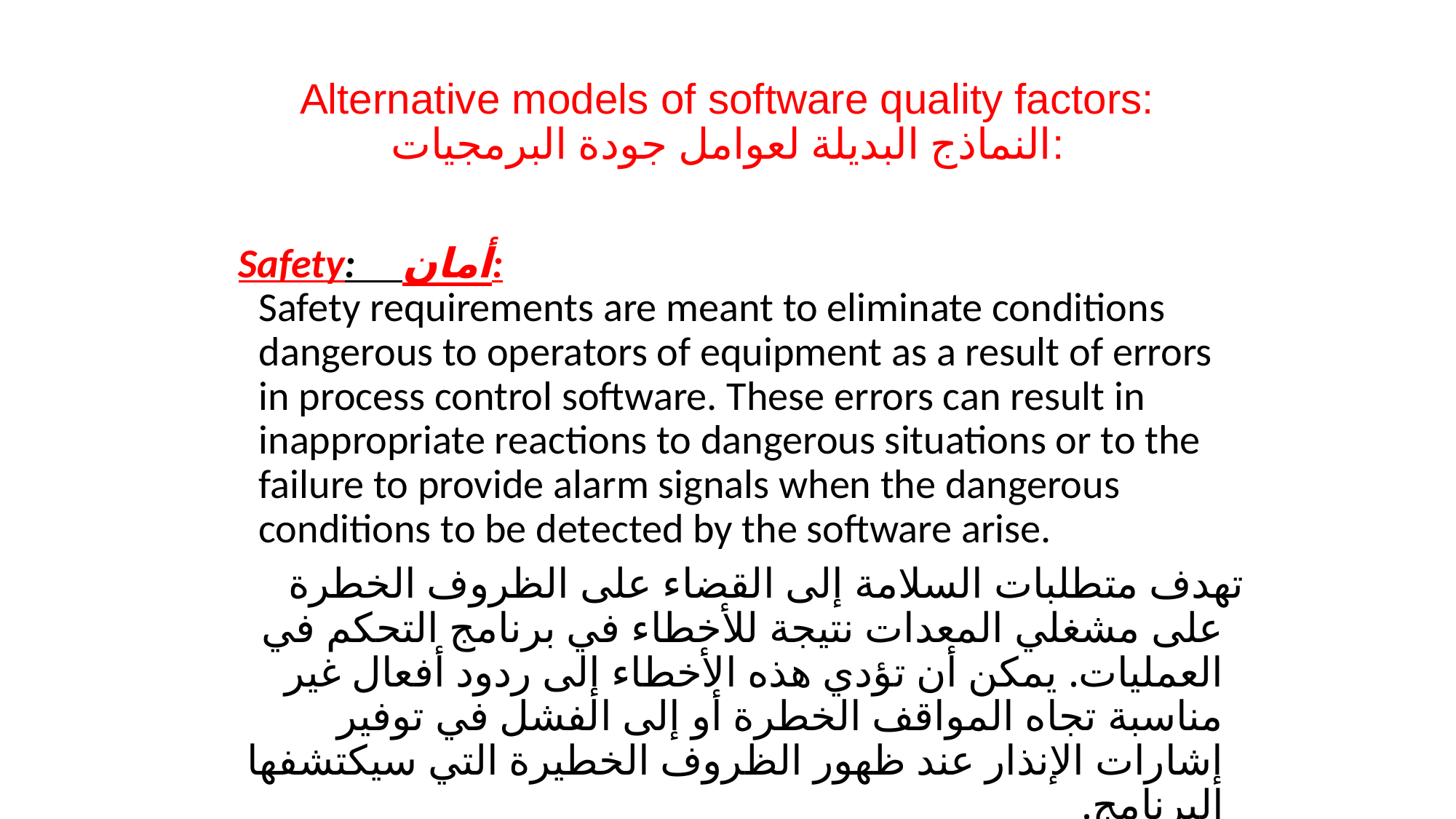

# Alternative models of software quality factors: النماذج البديلة لعوامل جودة البرمجيات:
Safety:     أمان:
Safety requirements are meant to eliminate conditions dangerous to operators of equipment as a result of errors in process control software. These errors can result in inappropriate reactions to dangerous situations or to the failure to provide alarm signals when the dangerous conditions to be detected by the software arise.
تهدف متطلبات السلامة إلى القضاء على الظروف الخطرة على مشغلي المعدات نتيجة للأخطاء في برنامج التحكم في العمليات. يمكن أن تؤدي هذه الأخطاء إلى ردود أفعال غير مناسبة تجاه المواقف الخطرة أو إلى الفشل في توفير إشارات الإنذار عند ظهور الظروف الخطيرة التي سيكتشفها البرنامج.